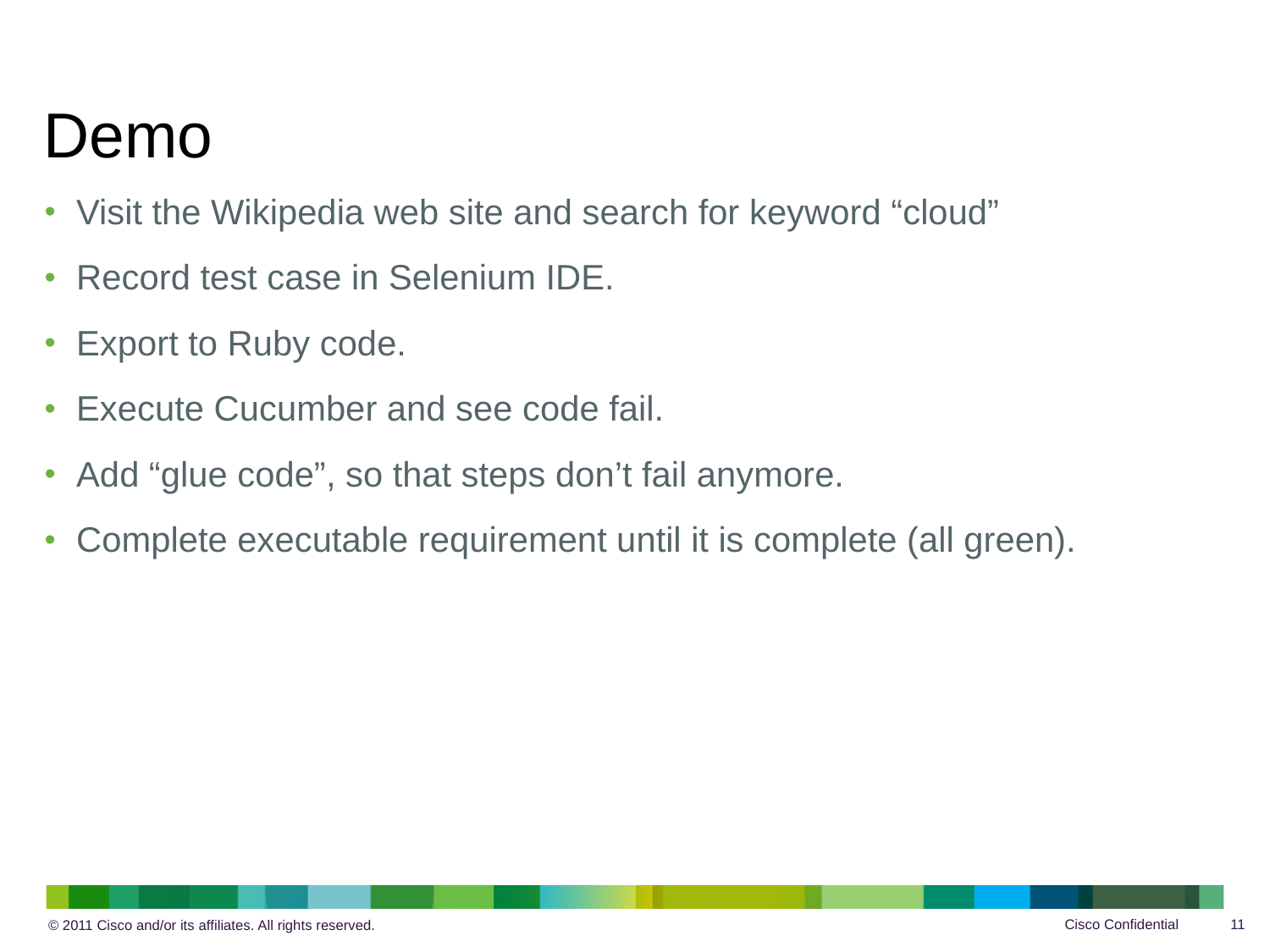

# Demo
Visit the Wikipedia web site and search for keyword “cloud”
Record test case in Selenium IDE.
Export to Ruby code.
Execute Cucumber and see code fail.
Add “glue code”, so that steps don’t fail anymore.
Complete executable requirement until it is complete (all green).